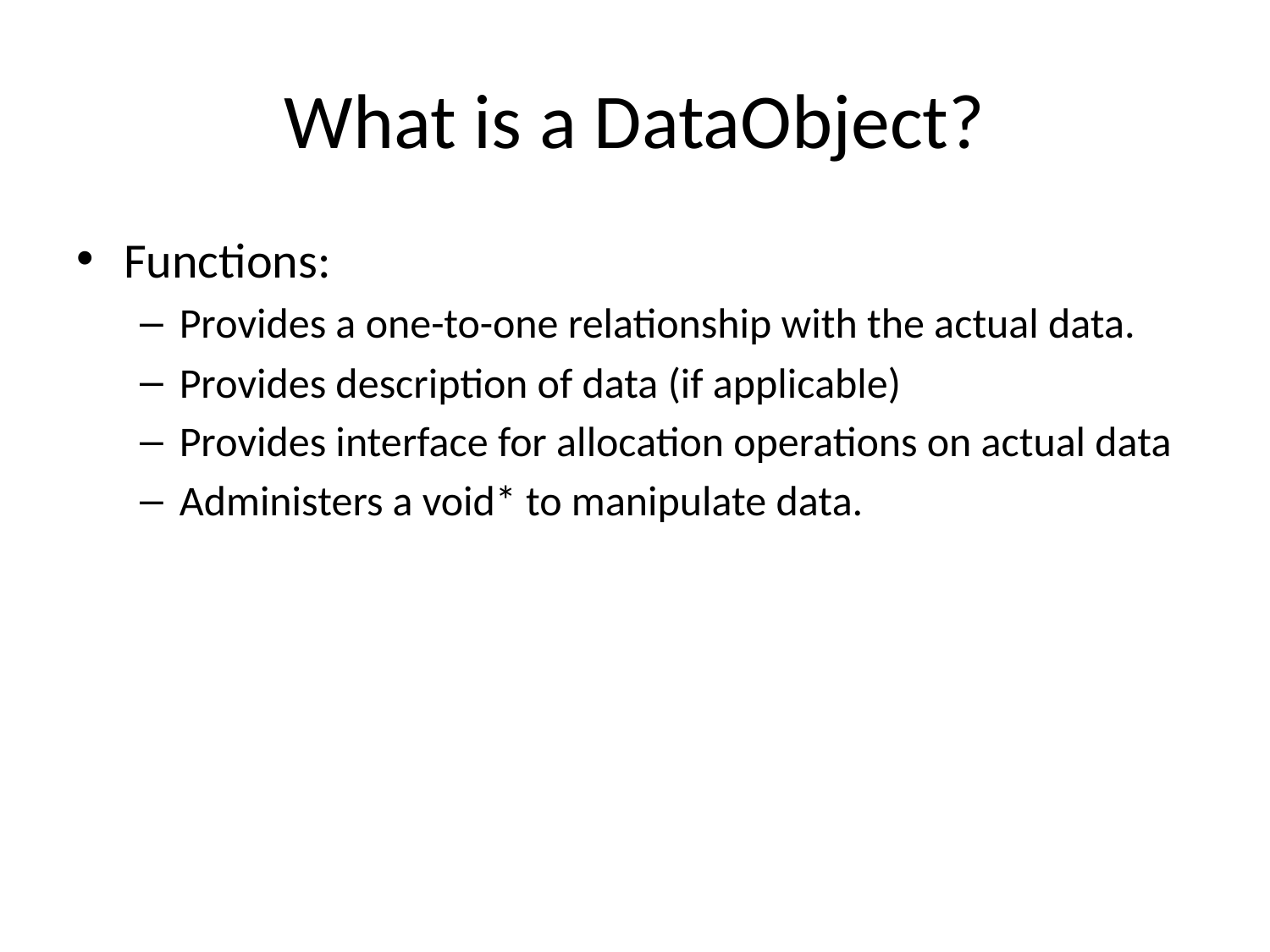

# What is a DataObject?
Functions:
Provides a one-to-one relationship with the actual data.
Provides description of data (if applicable)
Provides interface for allocation operations on actual data
Administers a void* to manipulate data.